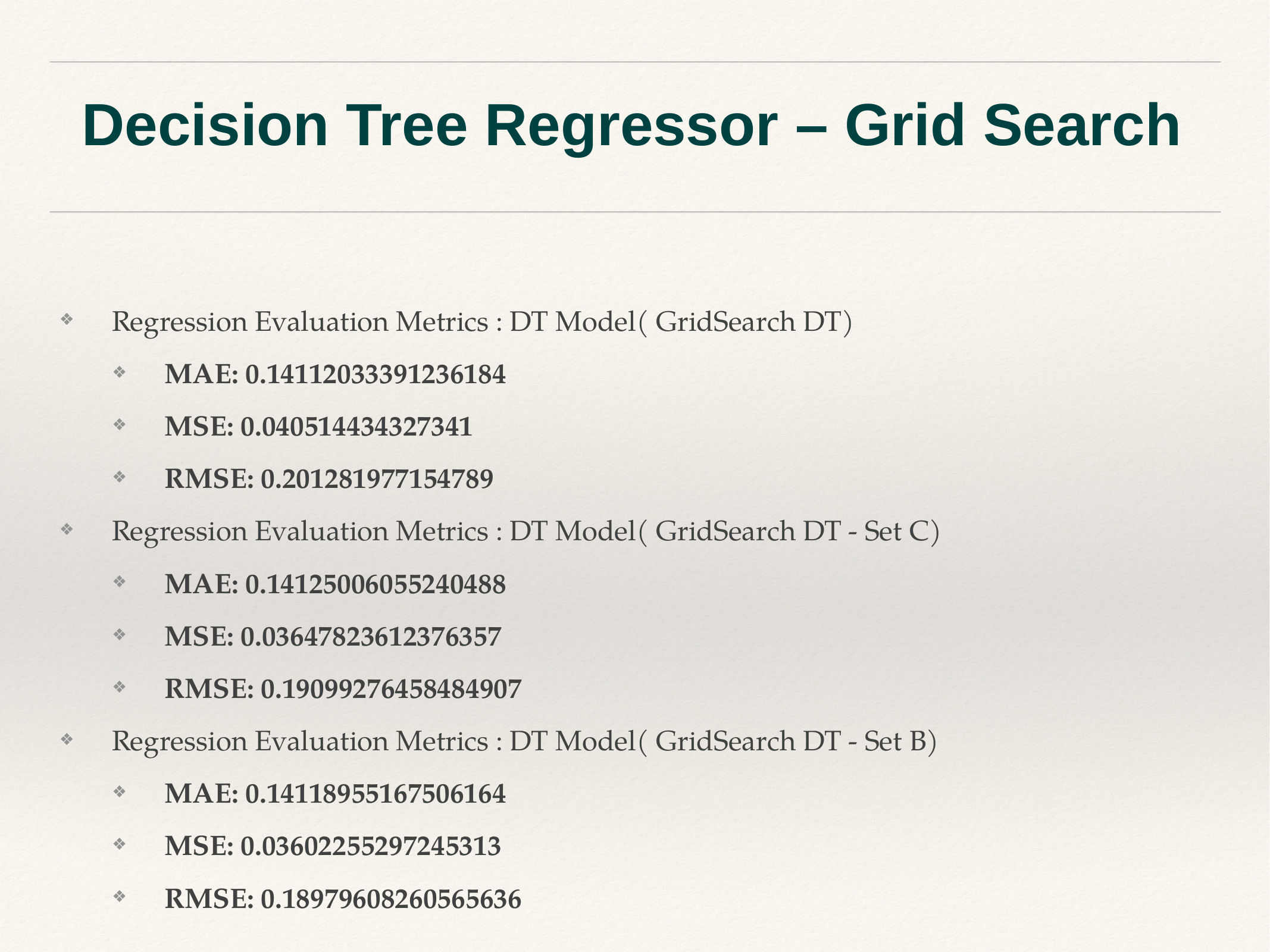

# Decision Tree Regressor – Grid Search

Regression Evaluation Metrics : DT Model( GridSearch DT)
MAE: 0.14112033391236184
MSE: 0.040514434327341
RMSE: 0.201281977154789
Regression Evaluation Metrics : DT Model( GridSearch DT - Set C)
MAE: 0.14125006055240488
MSE: 0.03647823612376357
RMSE: 0.19099276458484907
Regression Evaluation Metrics : DT Model( GridSearch DT - Set B)
MAE: 0.14118955167506164
MSE: 0.03602255297245313
RMSE: 0.18979608260565636